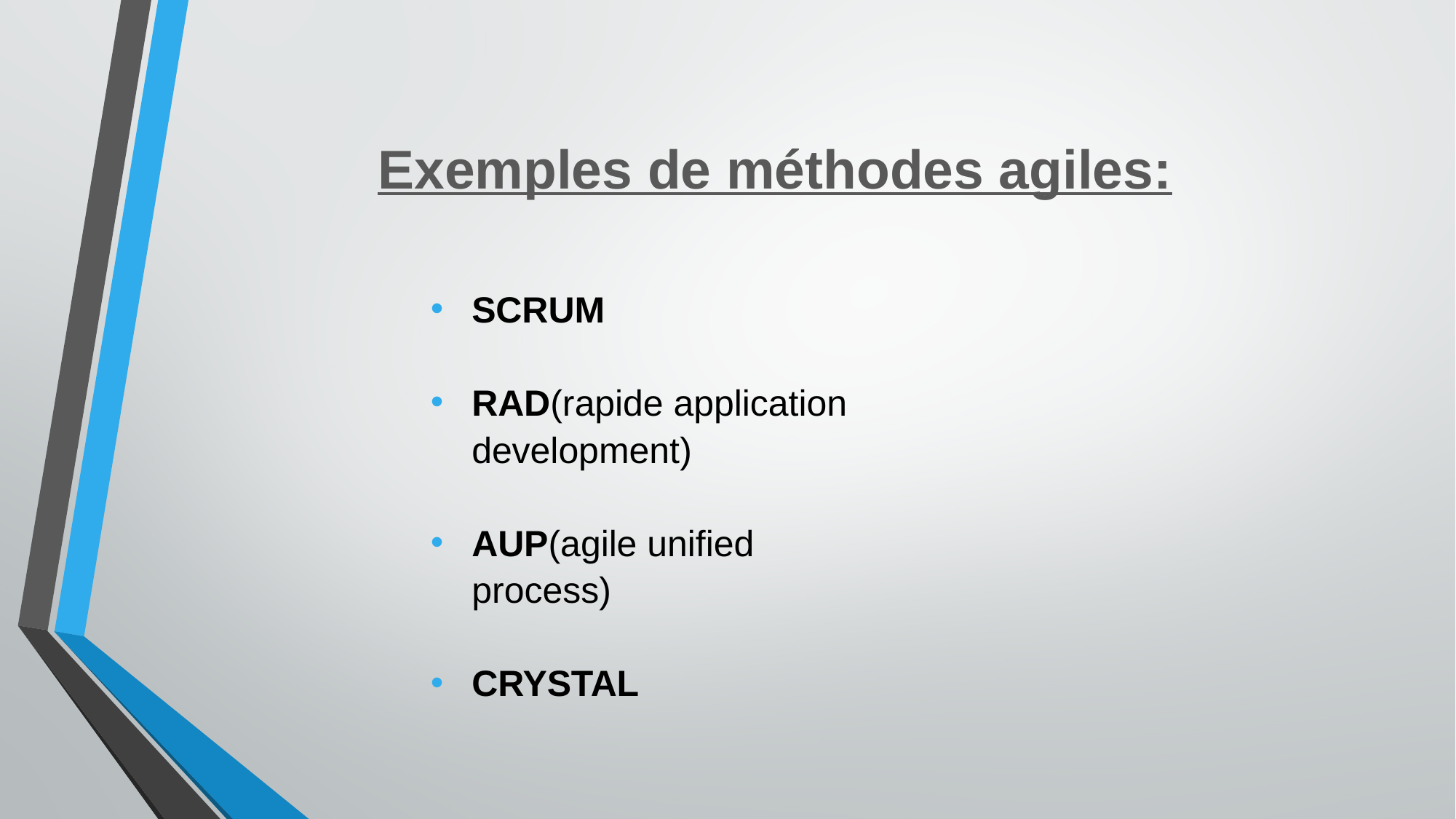

# Exemples de méthodes agiles:
SCRUM

RAD(rapide application development)

AUP(agile unified process)

CRYSTAL